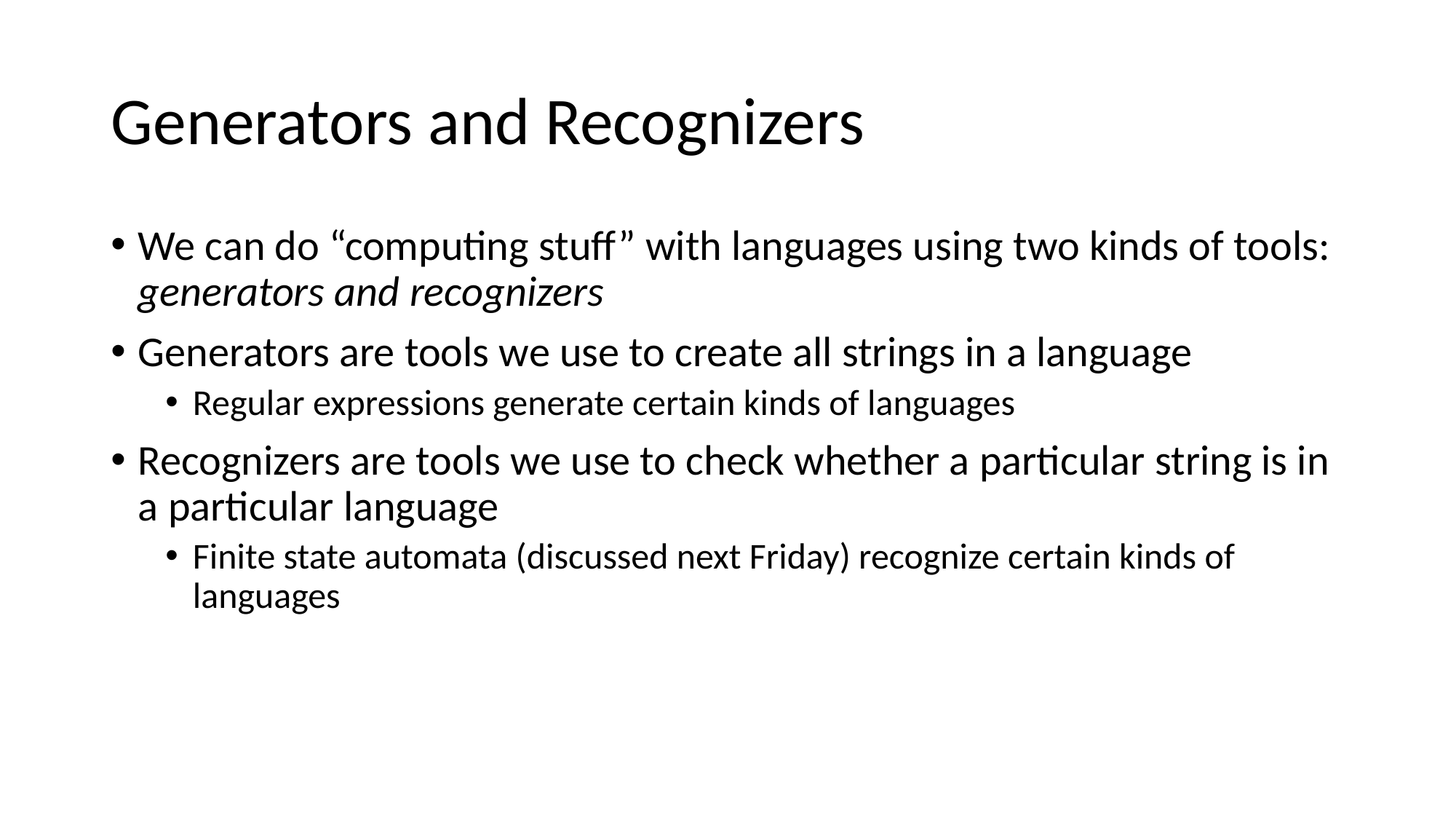

# Generators and Recognizers
We can do “computing stuff” with languages using two kinds of tools: generators and recognizers
Generators are tools we use to create all strings in a language
Regular expressions generate certain kinds of languages
Recognizers are tools we use to check whether a particular string is in a particular language
Finite state automata (discussed next Friday) recognize certain kinds of languages